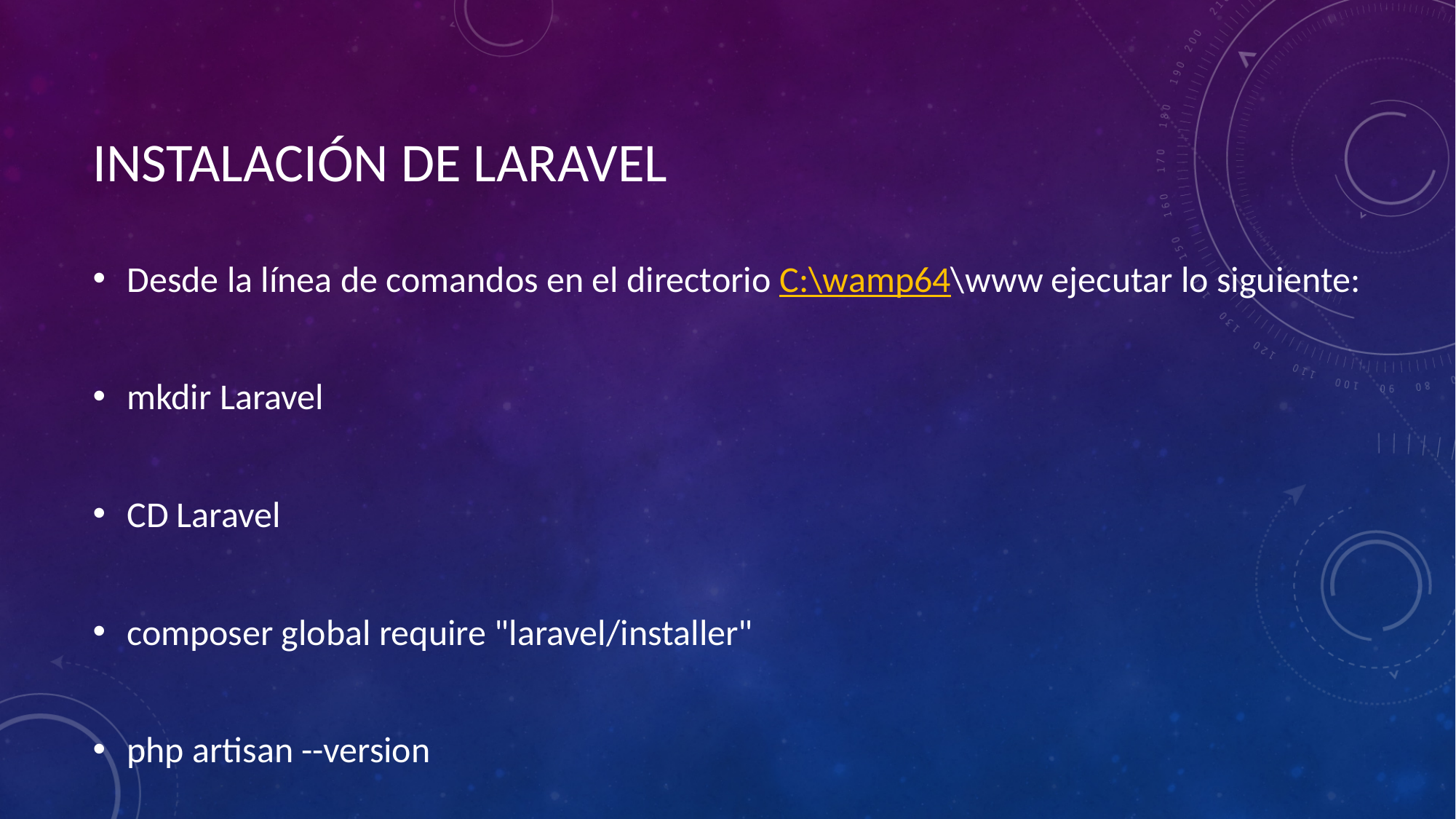

# Instalación de Laravel
Desde la línea de comandos en el directorio C:\wamp64\www ejecutar lo siguiente:

mkdir Laravel

CD Laravel

composer global require "laravel/installer"

php artisan --version